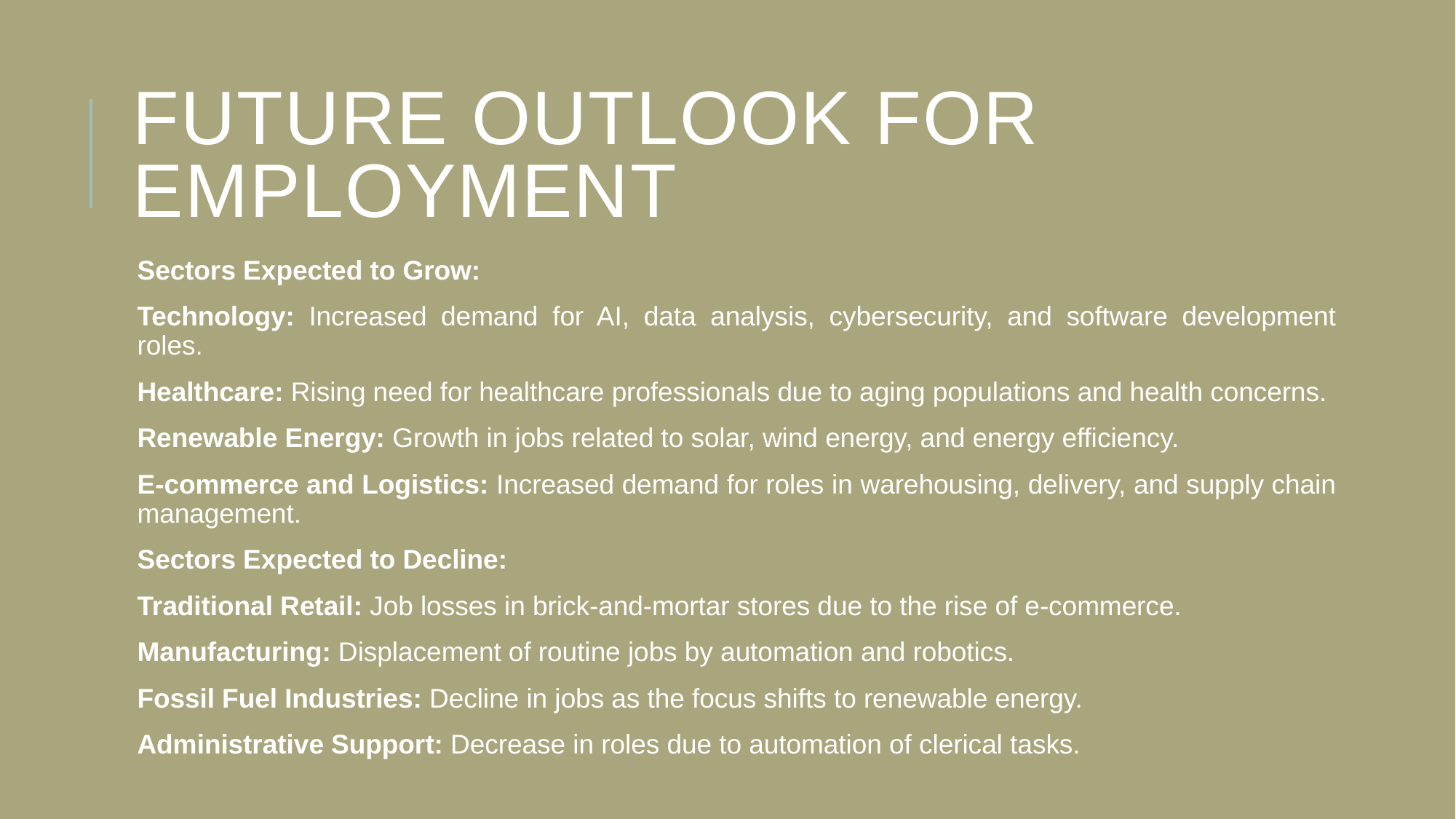

# Future Outlook for Employment
Sectors Expected to Grow:
Technology: Increased demand for AI, data analysis, cybersecurity, and software development roles.
Healthcare: Rising need for healthcare professionals due to aging populations and health concerns.
Renewable Energy: Growth in jobs related to solar, wind energy, and energy efficiency.
E-commerce and Logistics: Increased demand for roles in warehousing, delivery, and supply chain management.
Sectors Expected to Decline:
Traditional Retail: Job losses in brick-and-mortar stores due to the rise of e-commerce.
Manufacturing: Displacement of routine jobs by automation and robotics.
Fossil Fuel Industries: Decline in jobs as the focus shifts to renewable energy.
Administrative Support: Decrease in roles due to automation of clerical tasks.